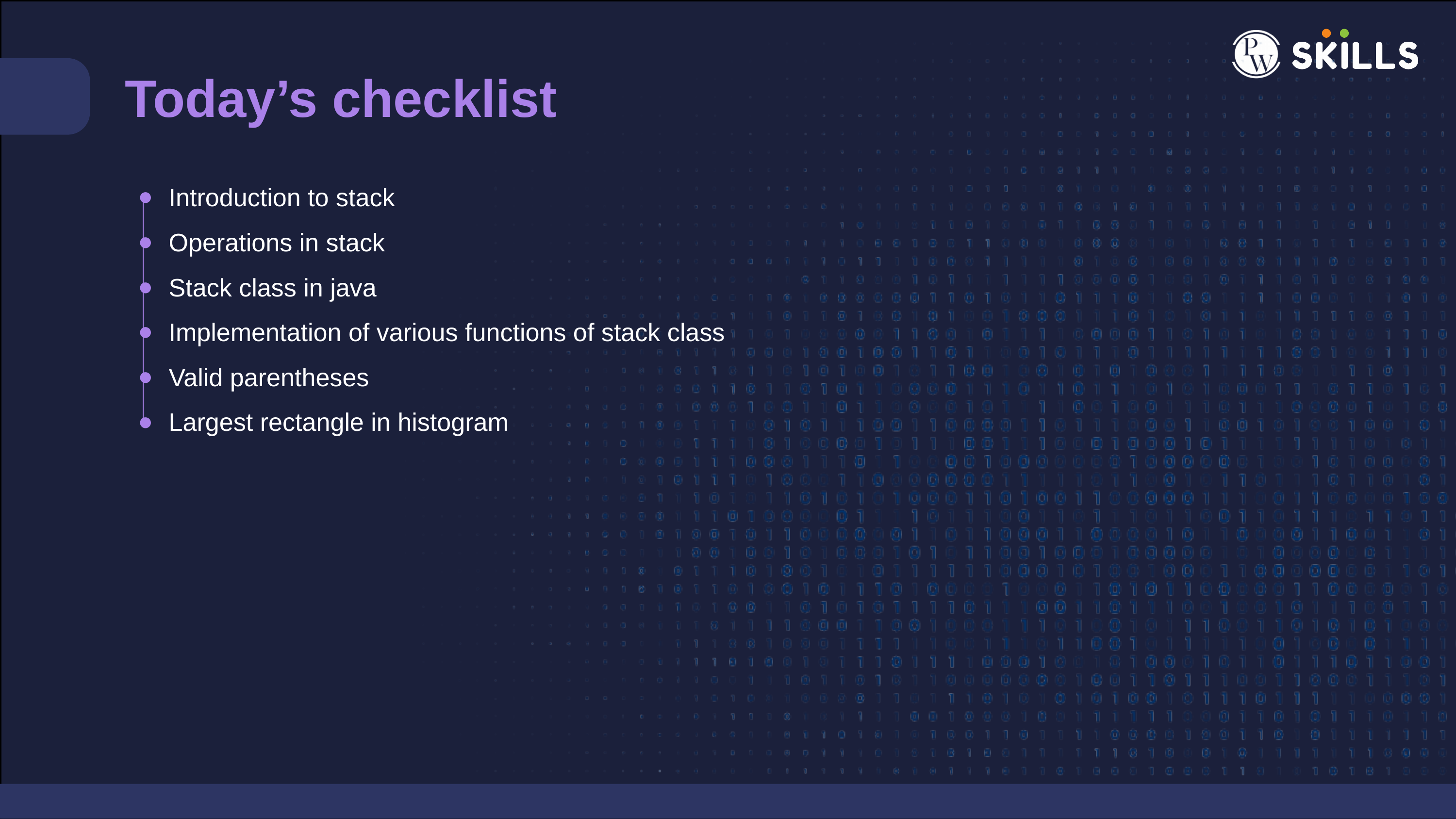

Today’s checklist
Introduction to stack
Operations in stack
Stack class in java
Implementation of various functions of stack class
Valid parentheses
Largest rectangle in histogram